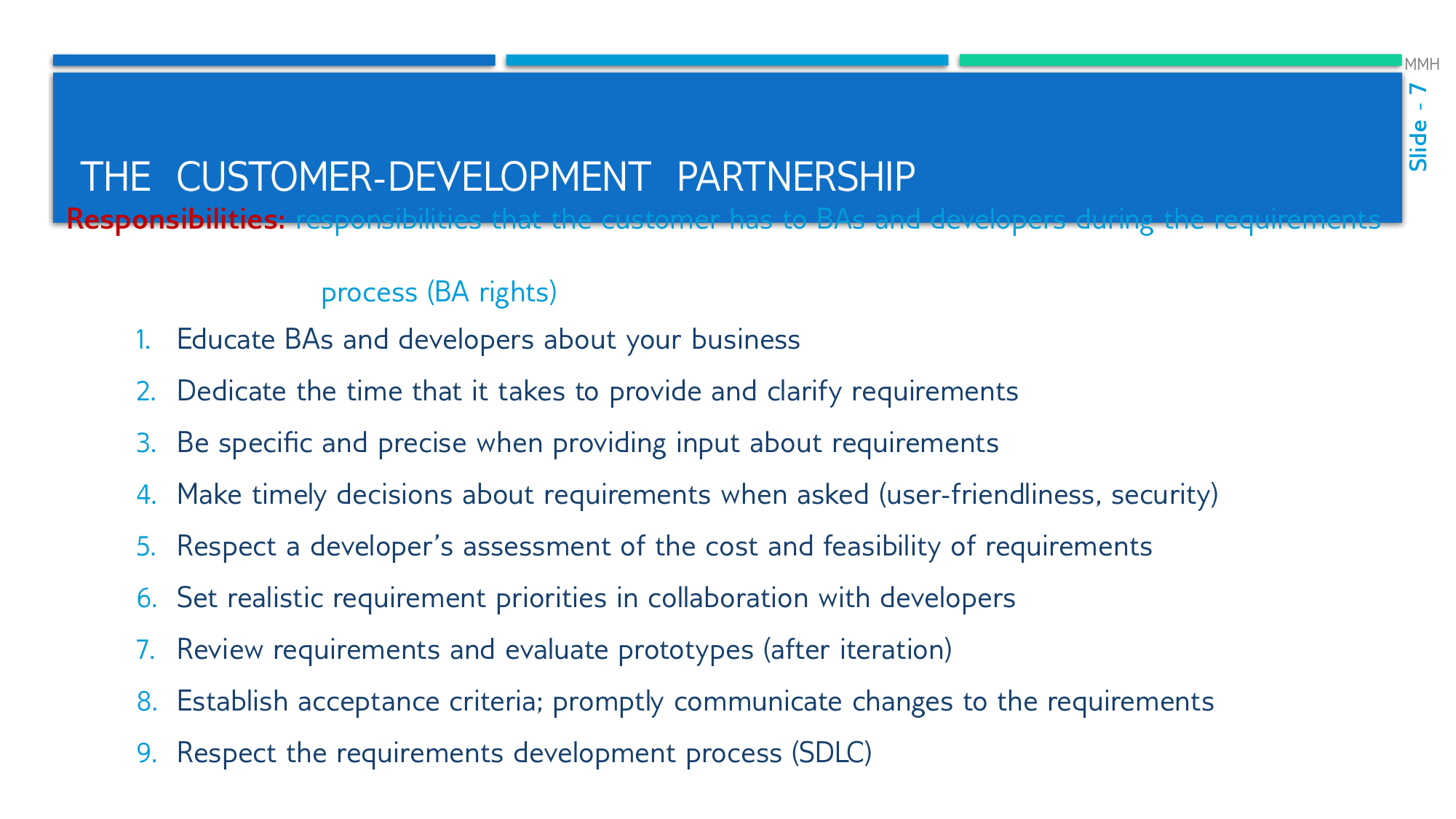

MMH
# The  customer-development  partnership
Slide - 7
Responsibilities: responsibilities that the customer has to BAs and developers during the requirements
                            process (BA rights)
Educate BAs and developers about your business
Dedicate the time that it takes to provide and clarify requirements
Be specific and precise when providing input about requirements
Make timely decisions about requirements when asked (user-friendliness, security)
Respect a developer’s assessment of the cost and feasibility of requirements
Set realistic requirement priorities in collaboration with developers
Review requirements and evaluate prototypes (after iteration)
Establish acceptance criteria; promptly communicate changes to the requirements
Respect the requirements development process (SDLC)